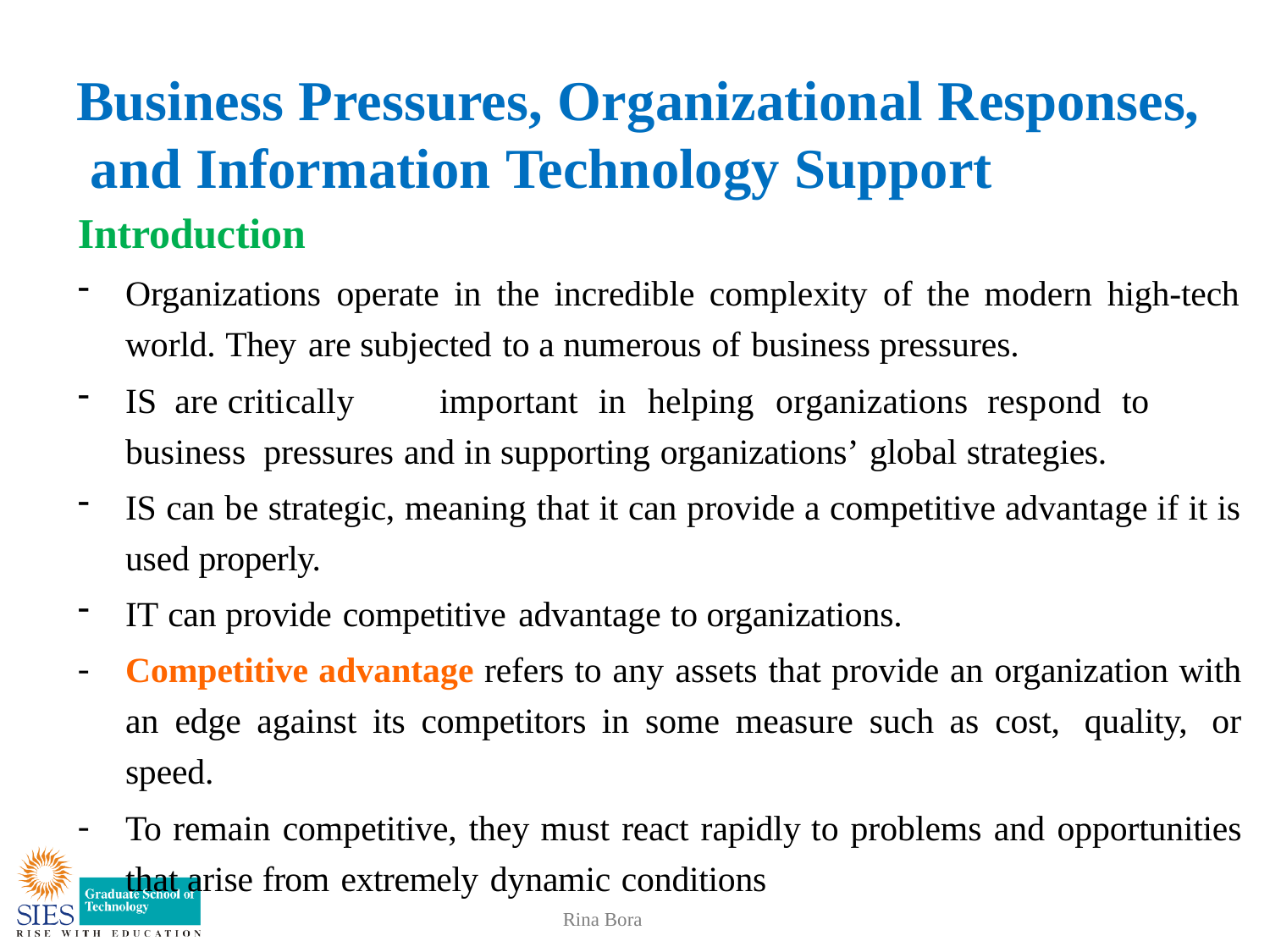

# Business Pressures, Organizational Responses,  and Information Technology Support
Introduction
Organizations operate in the incredible complexity of the modern high-tech world. They are subjected to a numerous of business pressures.
IS	are	critically	important	in	helping	organizations	respond	to	business  pressures and in supporting organizations’ global strategies.
IS can be strategic, meaning that it can provide a competitive advantage if it is used properly.
IT can provide competitive advantage to organizations.
Competitive advantage refers to any assets that provide an organization with an edge against its competitors in some measure such as cost, quality, or speed.
To remain competitive, they must react rapidly to problems and opportunities that arise from extremely dynamic conditions